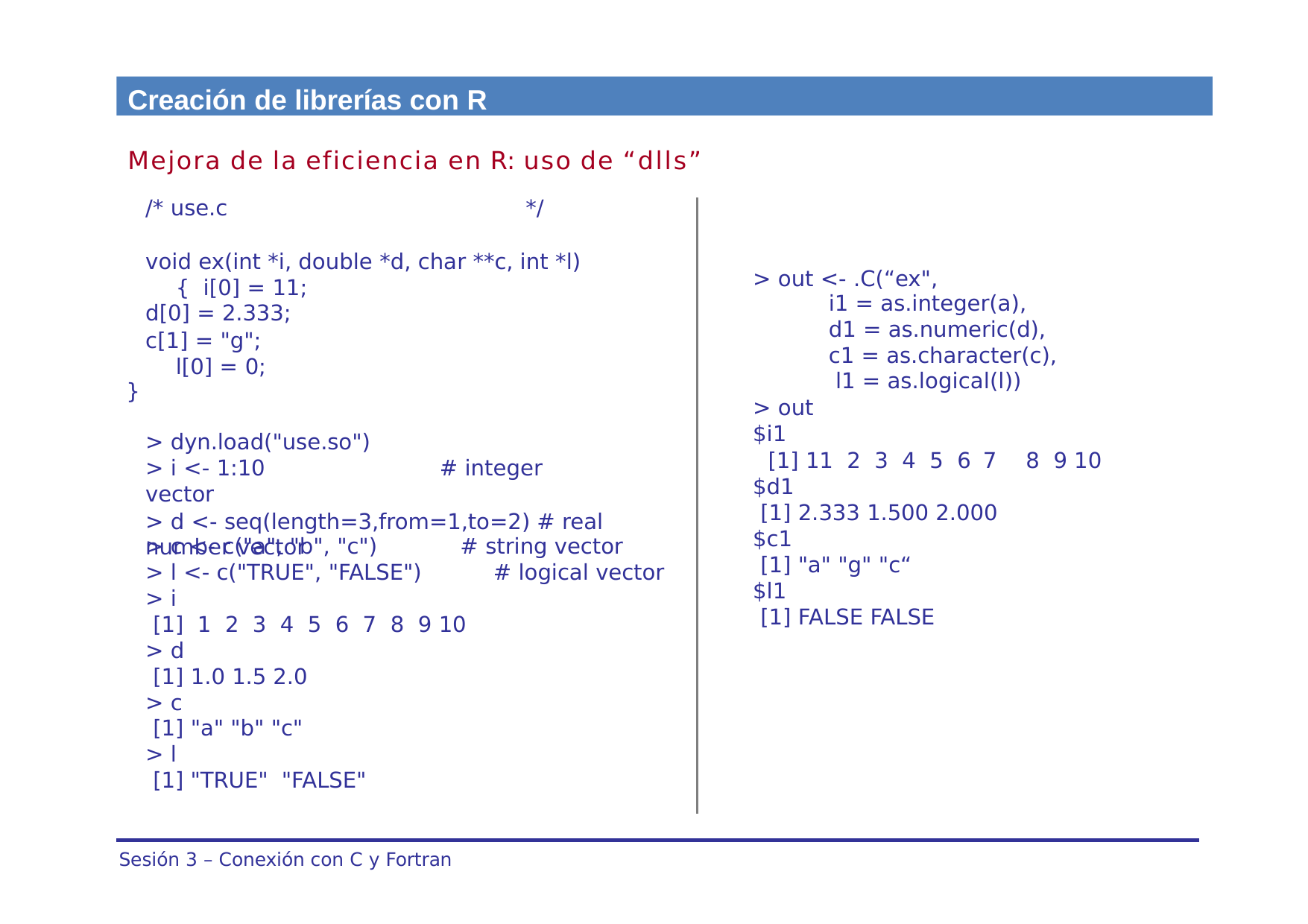

Creación de librerías con R
Mejora de la eficiencia en R: uso de “dlls”
/* use.c	*/

void ex(int *i, double *d, char **c, int *l) {  i[0] = 11;
d[0] = 2.333;
c[1] = "g";  l[0] = 0;
}

> out <- .C(“ex",
i1 = as.integer(a),  d1 = as.numeric(d),  c1 = as.character(c),  l1 = as.logical(l))
> out
$i1
> dyn.load("use.so")
> i <- 1:10	# integer vector
> d <- seq(length=3,from=1,to=2) # real  number vector
[1] 11  2  3  4  5  6 7
$d1
[1] 2.333 1.500 2.000
$c1
[1] "a" "g" "c“
$l1
[1] FALSE FALSE
8  9 10
> c <- c("a", "b", "c")
> l <- c("TRUE", "FALSE")
> i
# string vector
# logical vector
[1]  1  2  3  4  5  6  7  8  9 10
> d
[1] 1.0 1.5 2.0
> c
[1] "a" "b" "c"
> l
[1] "TRUE" "FALSE"

Sesión 3 – Conexión con C y Fortran